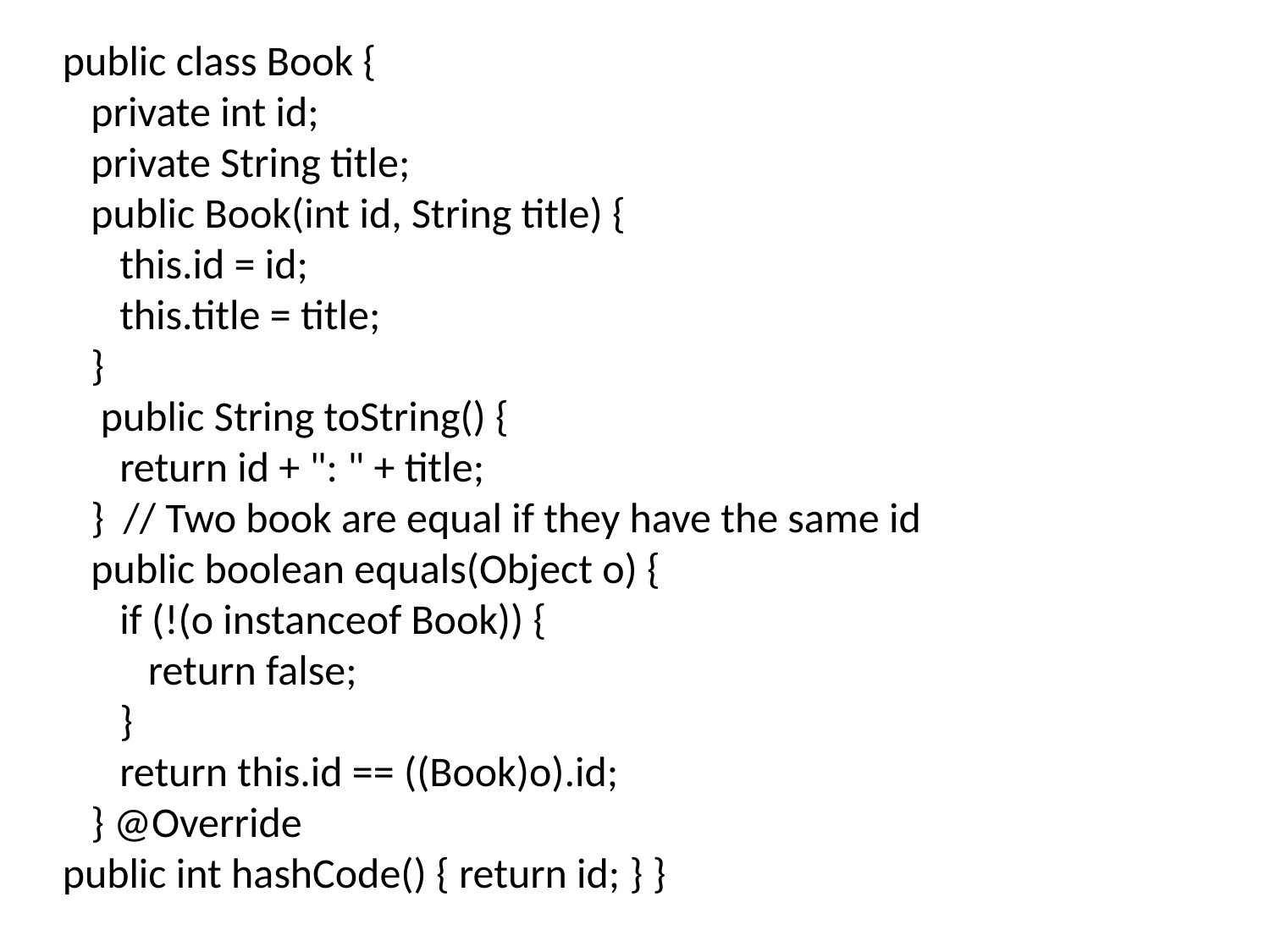

public class Book {
   private int id;
   private String title;
   public Book(int id, String title) {
      this.id = id;
      this.title = title;
   }
    public String toString() {
      return id + ": " + title;
   }  // Two book are equal if they have the same id
   public boolean equals(Object o) {
      if (!(o instanceof Book)) {
         return false;
      }
      return this.id == ((Book)o).id;
   } @Override
public int hashCode() { return id; } }